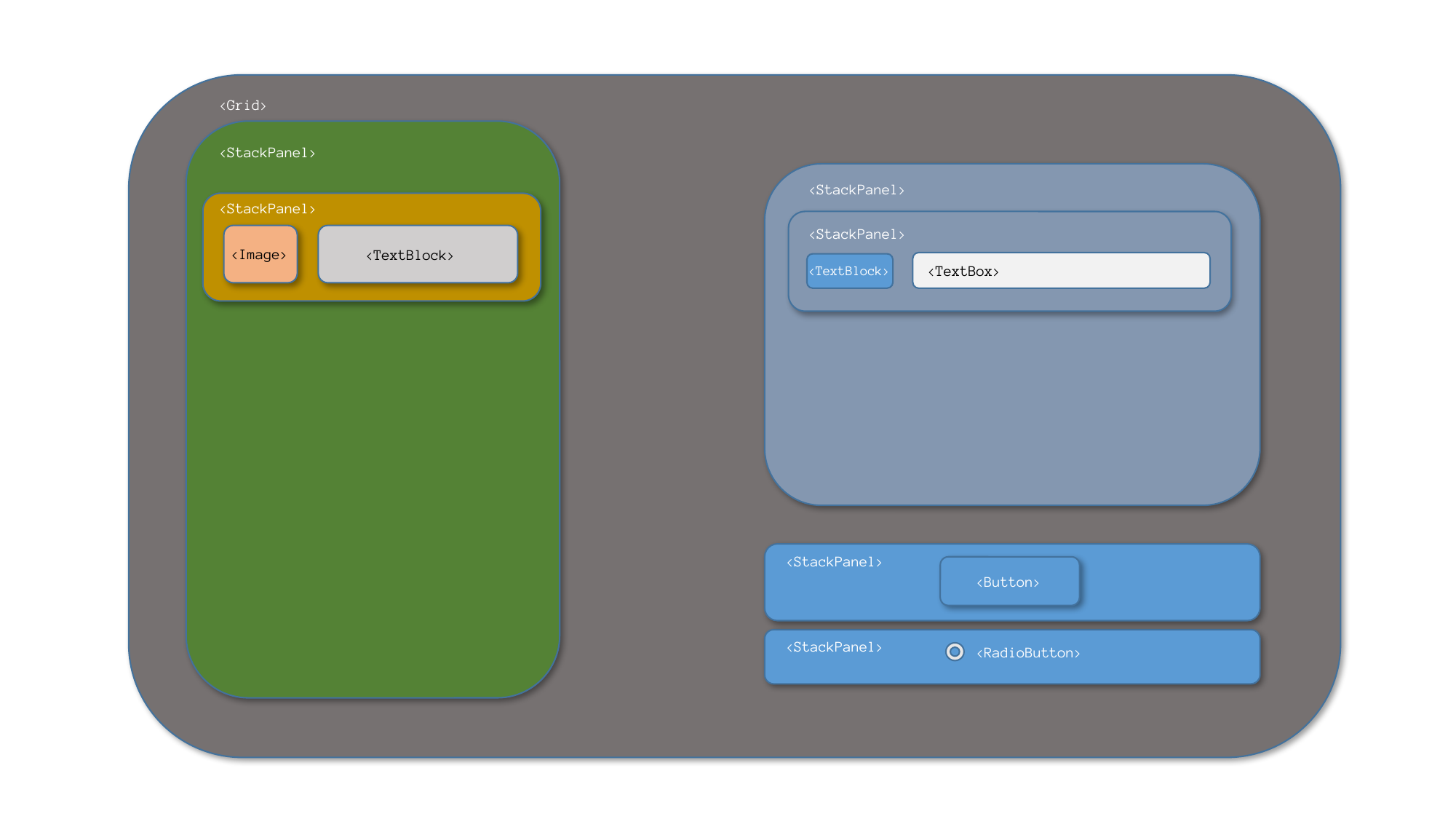

<Grid>

<StackPanel>

<StackPanel>

<StackPanel>

<StackPanel>

<Image>
<TextBlock>

<TextBox>
<TextBlock>

<StackPanel>
<Button>

<StackPanel>
<RadioButton>